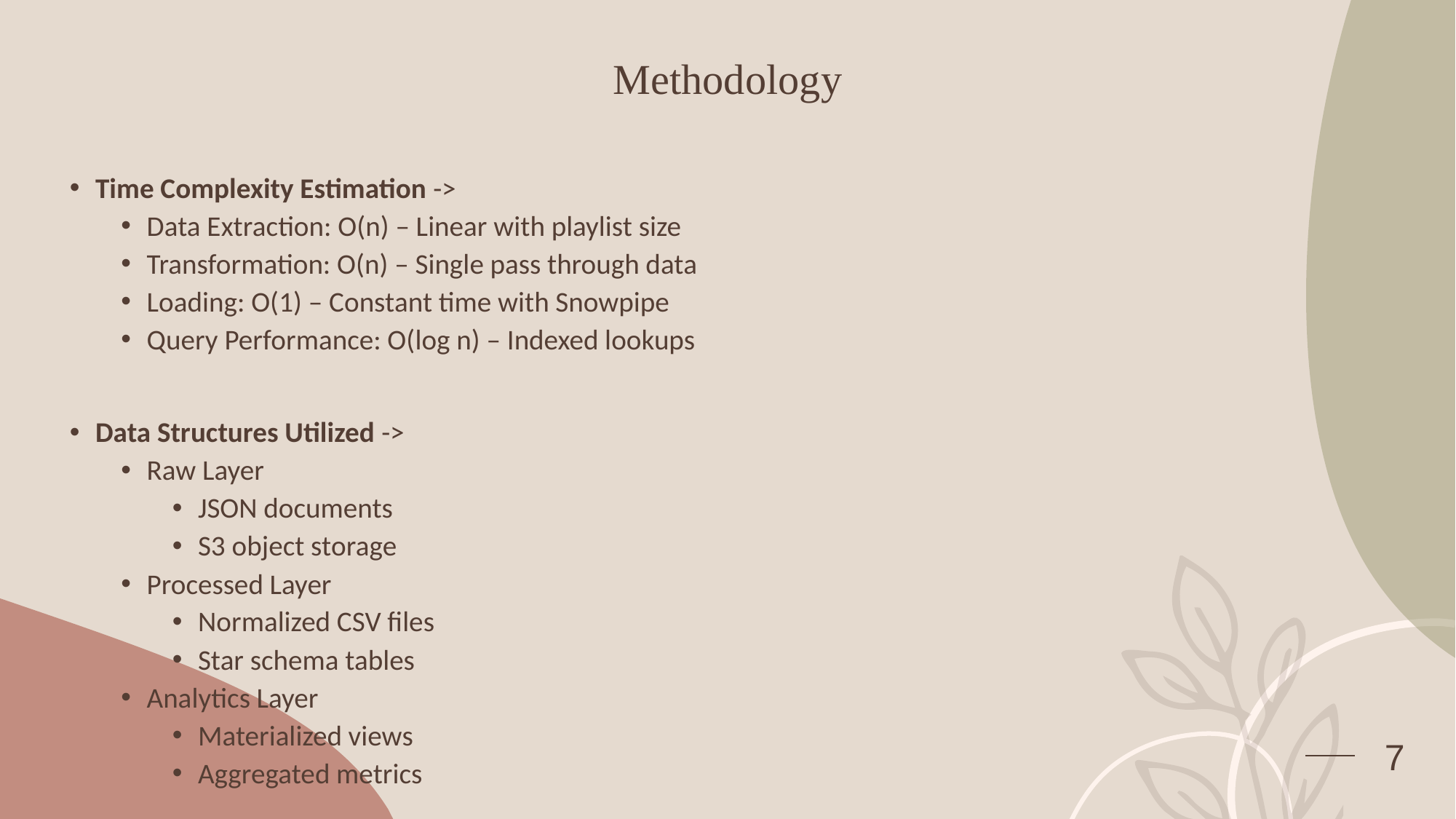

# Methodology
Time Complexity Estimation ->
Data Extraction: O(n) – Linear with playlist size
Transformation: O(n) – Single pass through data
Loading: O(1) – Constant time with Snowpipe
Query Performance: O(log n) – Indexed lookups

Data Structures Utilized ->
Raw Layer
JSON documents
S3 object storage
Processed Layer
Normalized CSV files
Star schema tables
Analytics Layer
Materialized views
Aggregated metrics
7